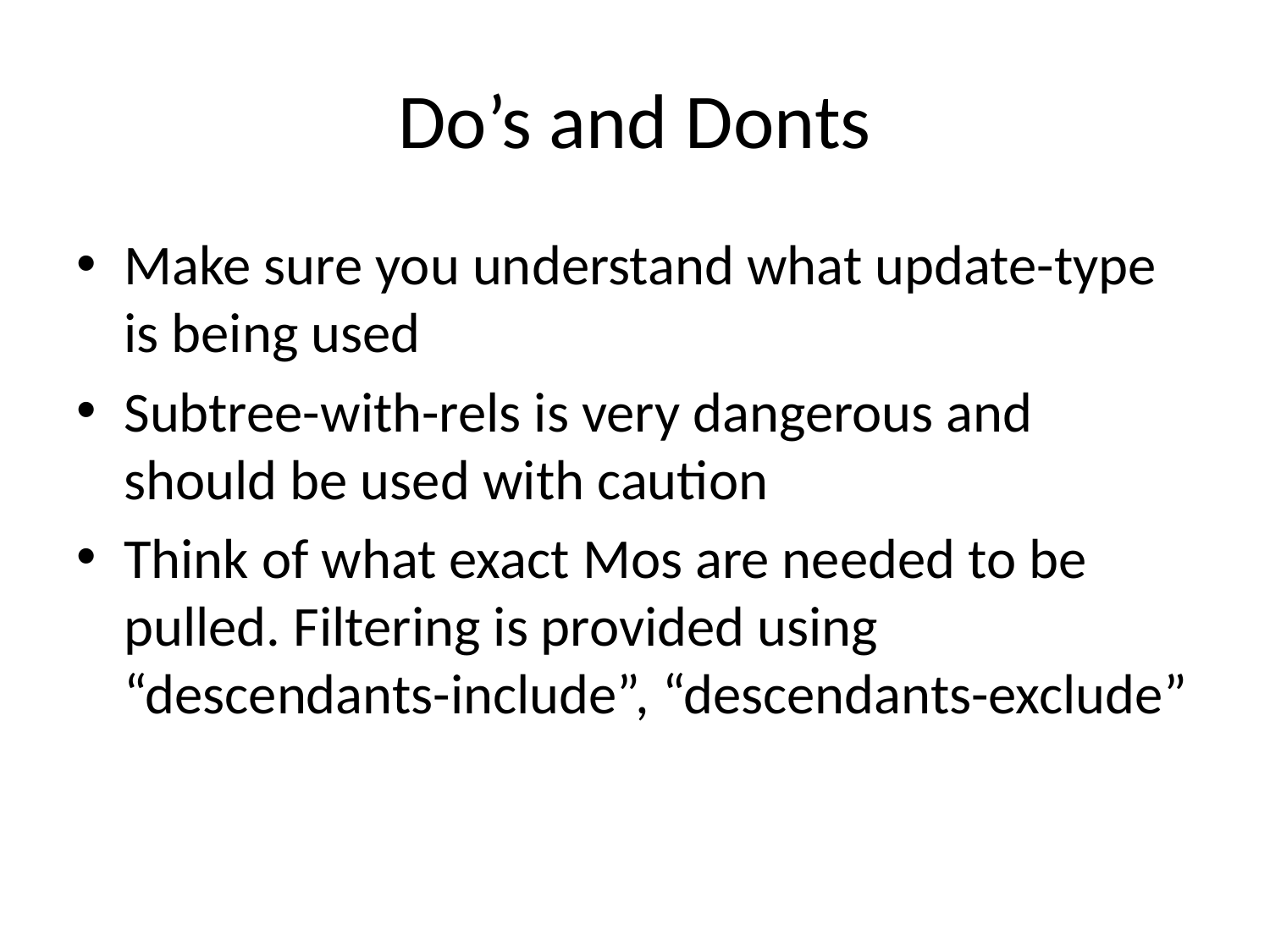

# Do’s and Donts
Make sure you understand what update-type is being used
Subtree-with-rels is very dangerous and should be used with caution
Think of what exact Mos are needed to be pulled. Filtering is provided using “descendants-include”, “descendants-exclude”